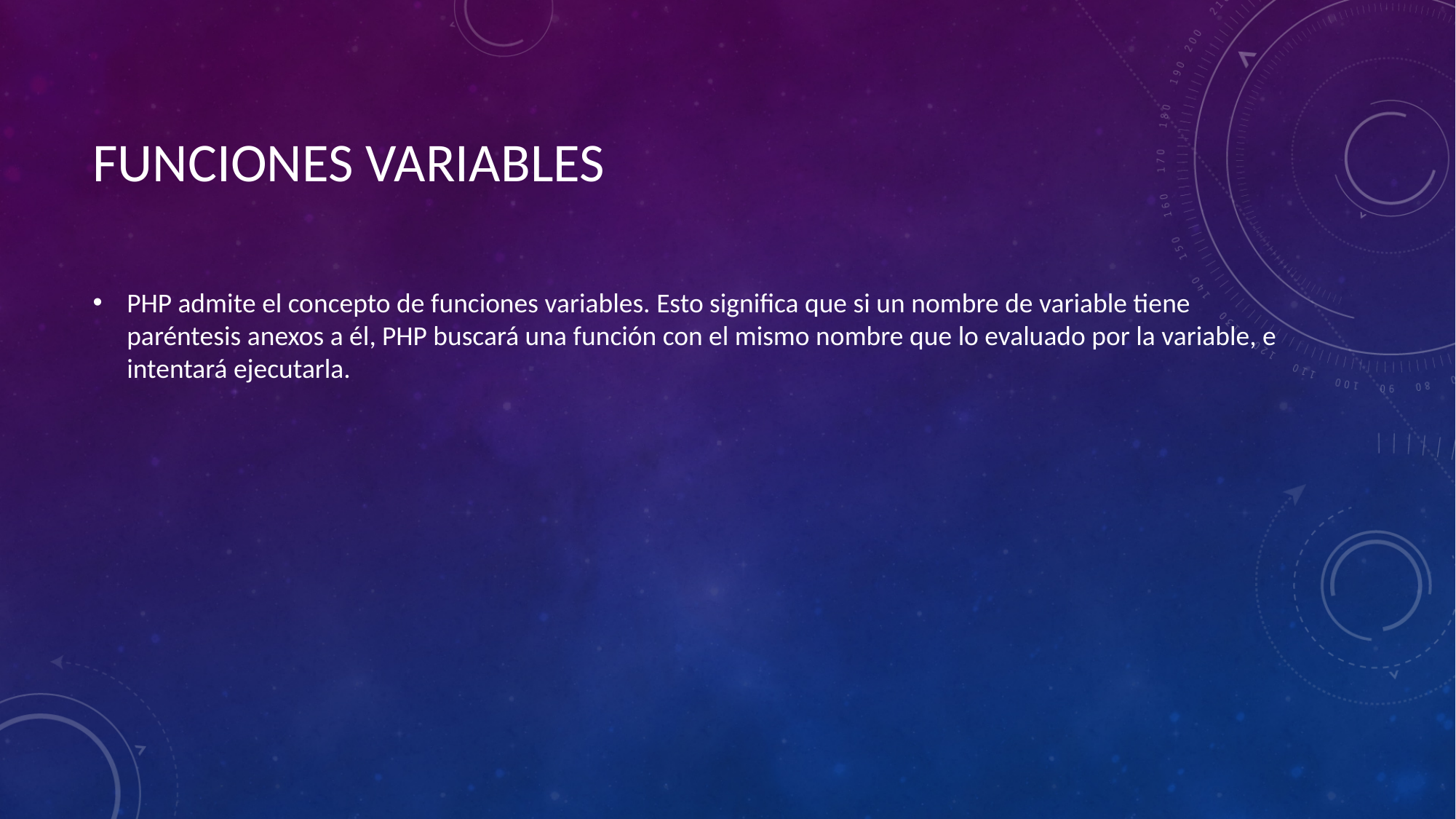

# Funciones VariabLEs
PHP admite el concepto de funciones variables. Esto significa que si un nombre de variable tiene paréntesis anexos a él, PHP buscará una función con el mismo nombre que lo evaluado por la variable, e intentará ejecutarla.